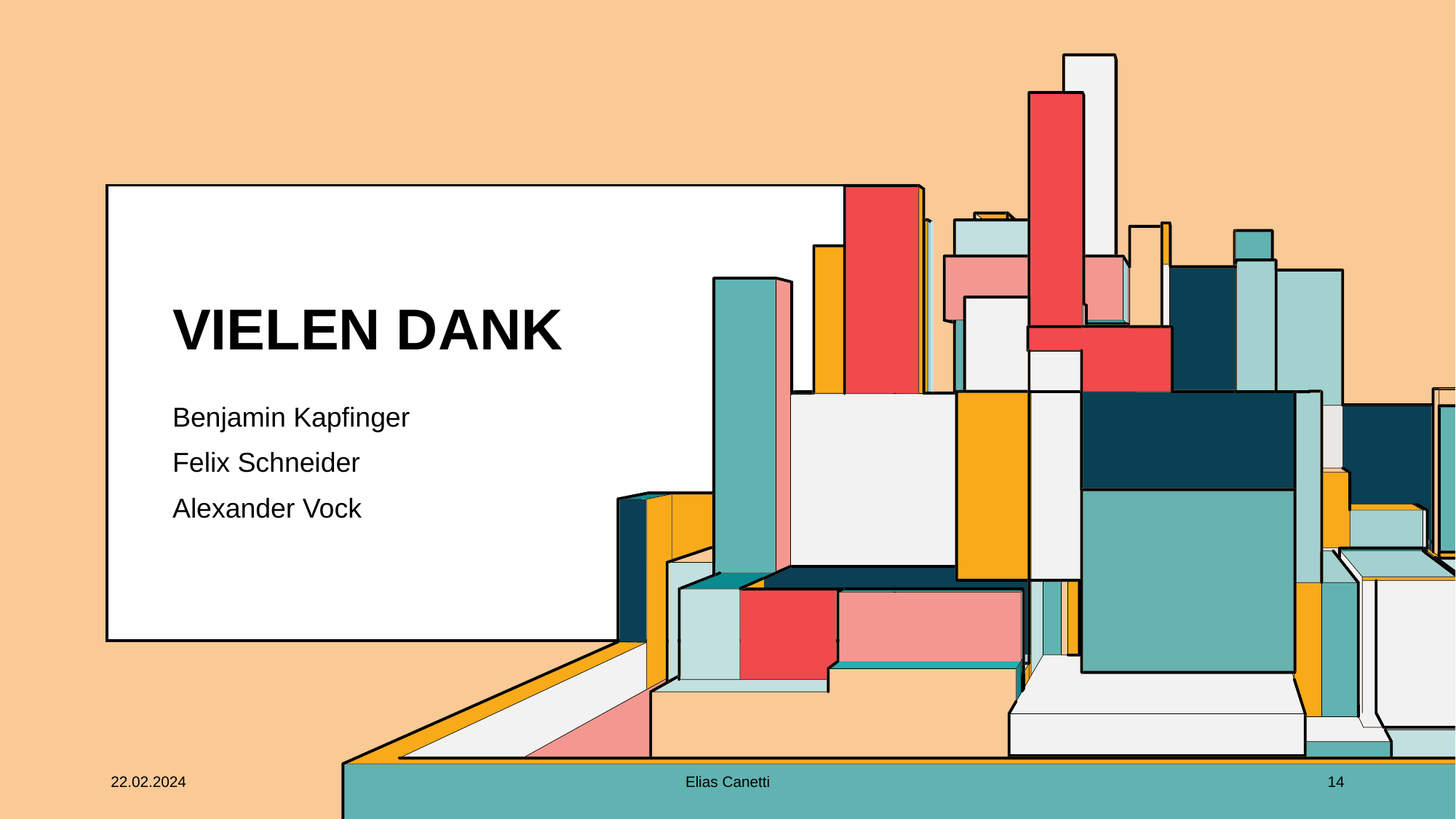

# VIELEN DANK
Benjamin Kapfinger
Felix Schneider
Alexander Vock
22.02.2024
Elias Canetti
14